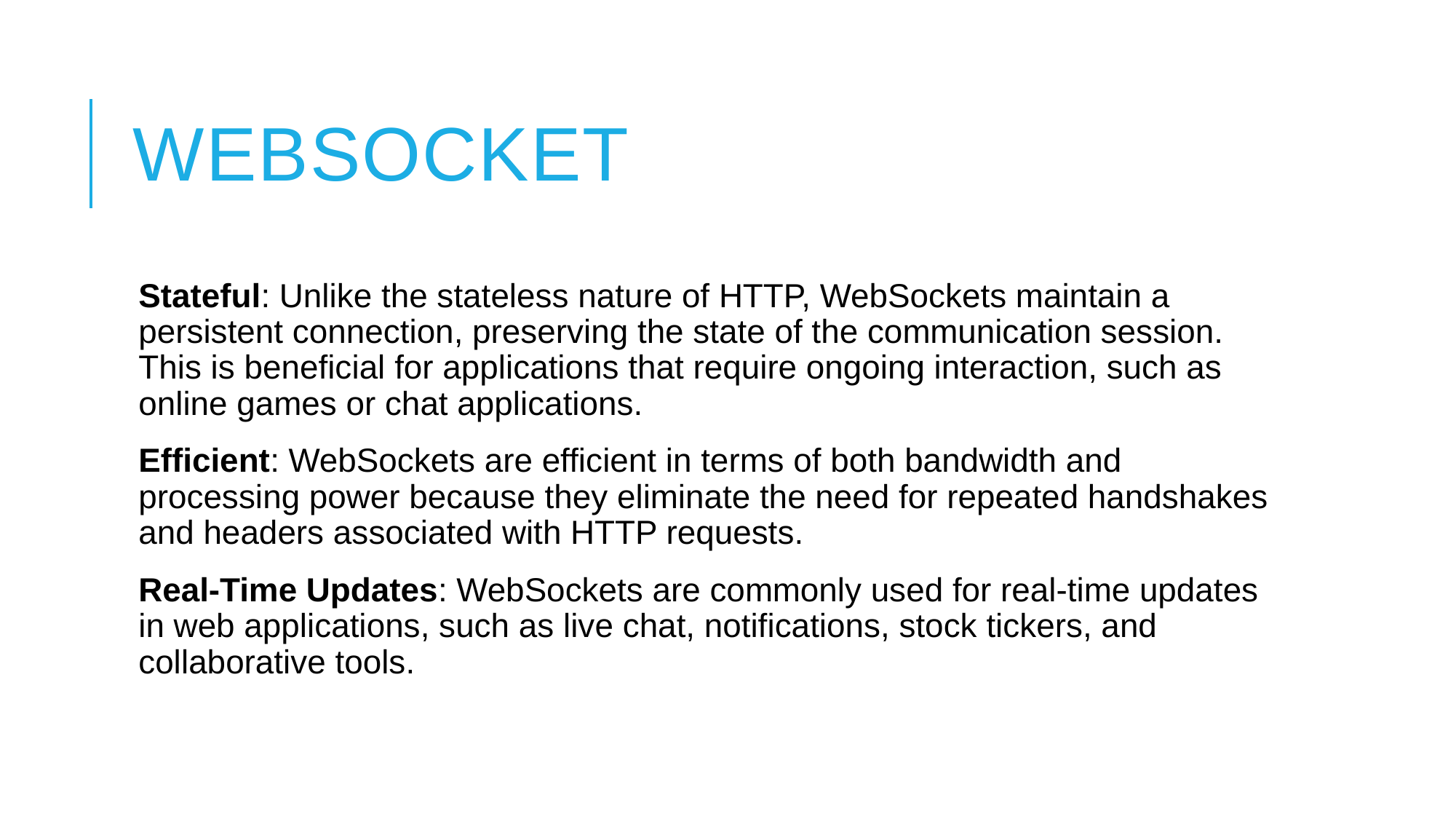

# Websocket
Stateful: Unlike the stateless nature of HTTP, WebSockets maintain a persistent connection, preserving the state of the communication session. This is beneficial for applications that require ongoing interaction, such as online games or chat applications.
Efficient: WebSockets are efficient in terms of both bandwidth and processing power because they eliminate the need for repeated handshakes and headers associated with HTTP requests.
Real-Time Updates: WebSockets are commonly used for real-time updates in web applications, such as live chat, notifications, stock tickers, and collaborative tools.